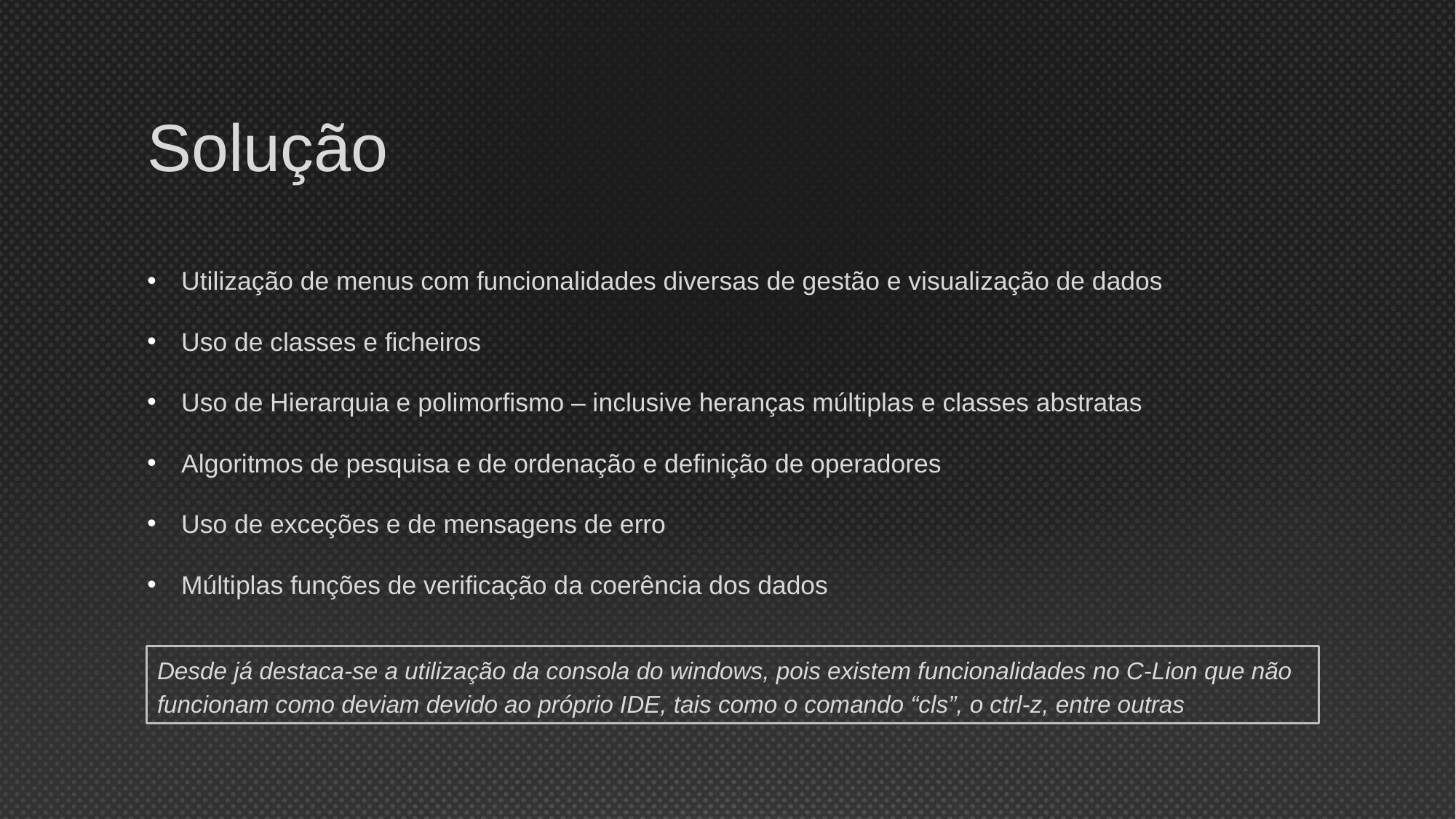

# Solução
Utilização de menus com funcionalidades diversas de gestão e visualização de dados
Uso de classes e ficheiros
Uso de Hierarquia e polimorfismo – inclusive heranças múltiplas e classes abstratas
Algoritmos de pesquisa e de ordenação e definição de operadores
Uso de exceções e de mensagens de erro
Múltiplas funções de verificação da coerência dos dados
Desde já destaca-se a utilização da consola do windows, pois existem funcionalidades no C-Lion que não funcionam como deviam devido ao próprio IDE, tais como o comando “cls”, o ctrl-z, entre outras